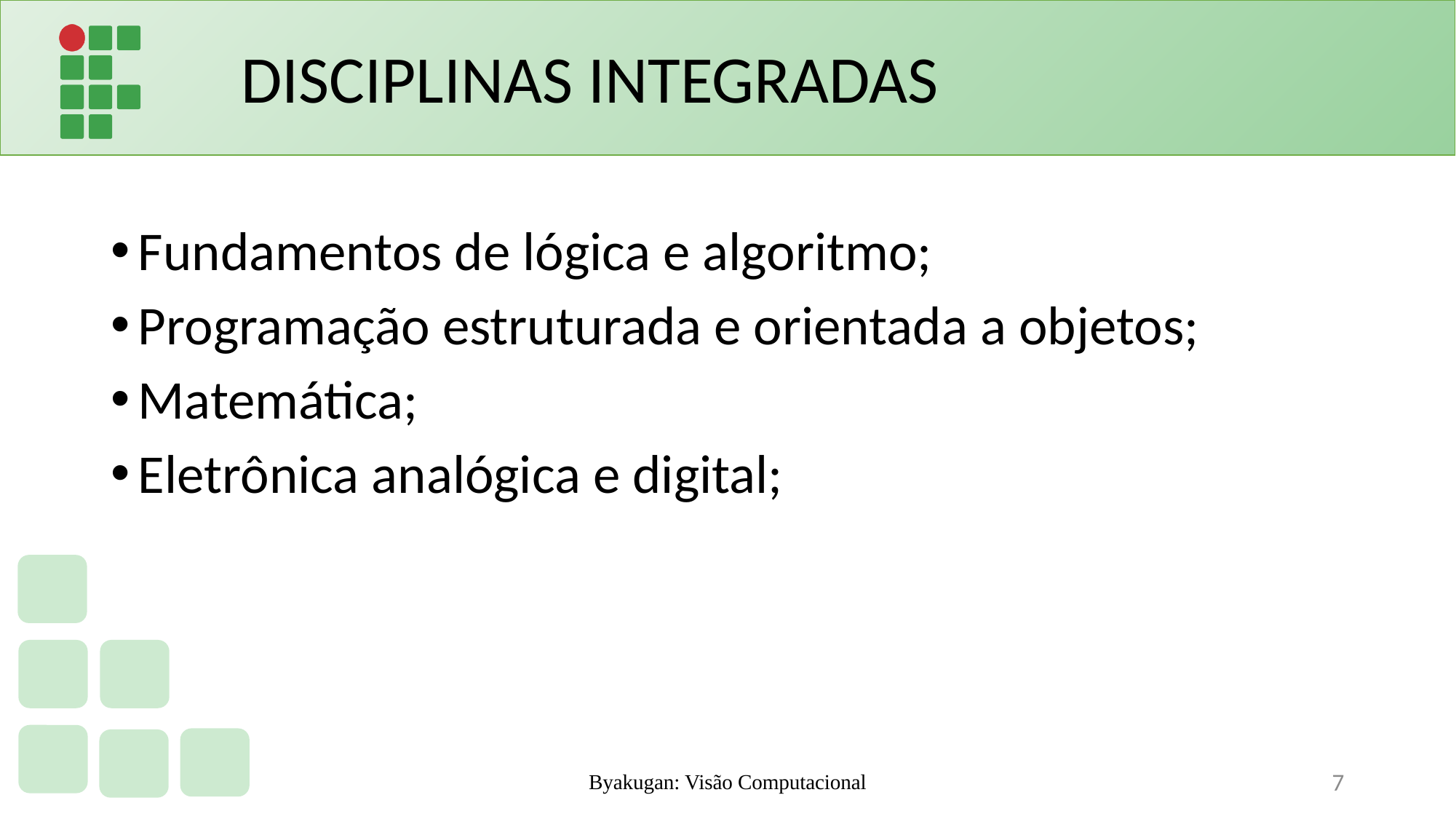

# DISCIPLINAS INTEGRADAS
Fundamentos de lógica e algoritmo;
Programação estruturada e orientada a objetos;
Matemática;
Eletrônica analógica e digital;

Byakugan: Visão Computacional
7